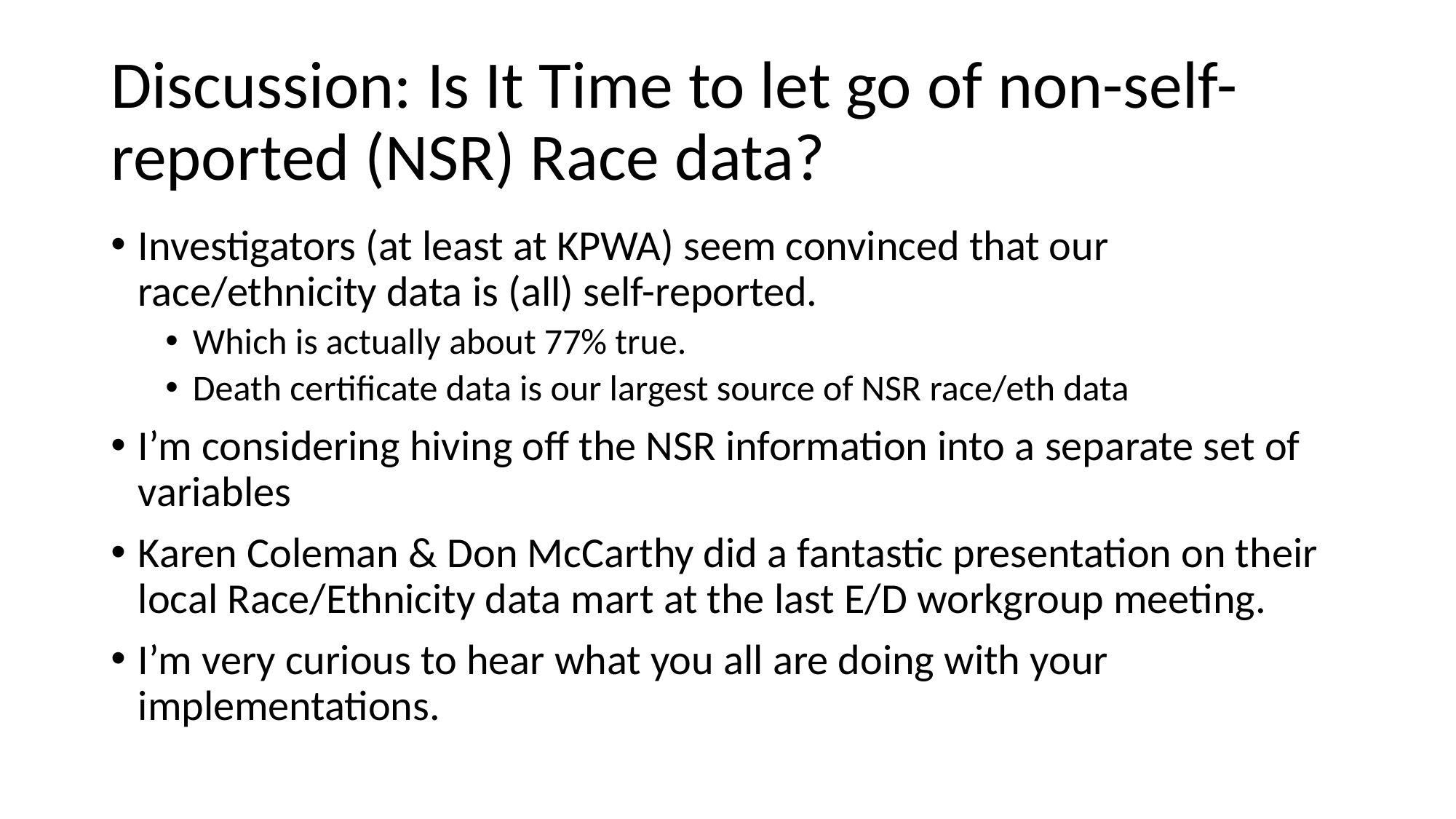

# Discussion: Is It Time to let go of non-self-reported (NSR) Race data?
Investigators (at least at KPWA) seem convinced that our race/ethnicity data is (all) self-reported.
Which is actually about 77% true.
Death certificate data is our largest source of NSR race/eth data
I’m considering hiving off the NSR information into a separate set of variables
Karen Coleman & Don McCarthy did a fantastic presentation on their local Race/Ethnicity data mart at the last E/D workgroup meeting.
I’m very curious to hear what you all are doing with your implementations.